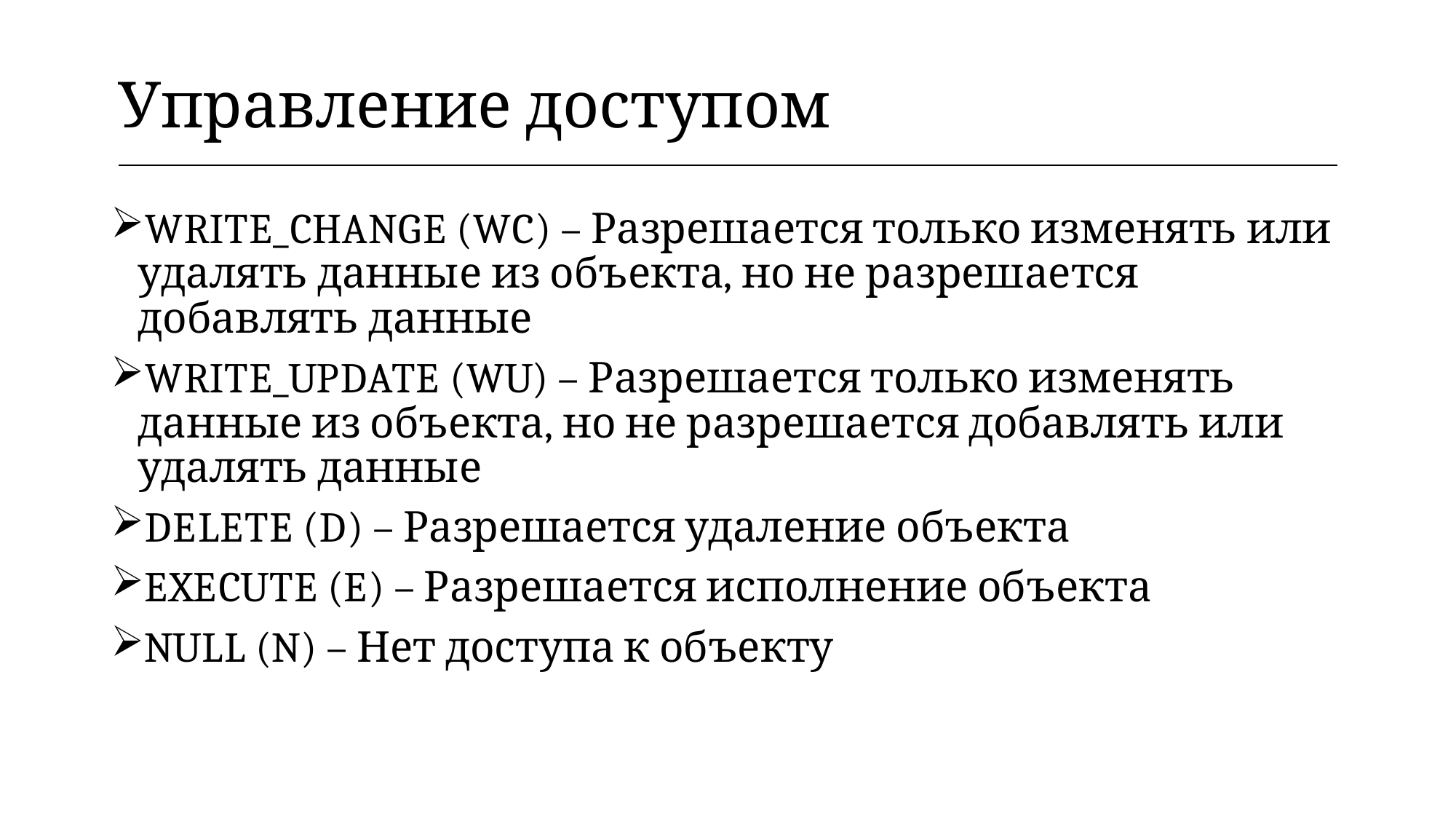

| Управление доступом |
| --- |
WRITE_CHANGE (WC) – Разрешается только изменять или удалять данные из объекта, но не разрешается добавлять данные
WRITE_UPDATE (WU) – Разрешается только изменять данные из объекта, но не разрешается добавлять или удалять данные
DELETE (D) – Разрешается удаление объекта
EXECUTE (E) – Разрешается исполнение объекта
NULL (N) – Нет доступа к объекту